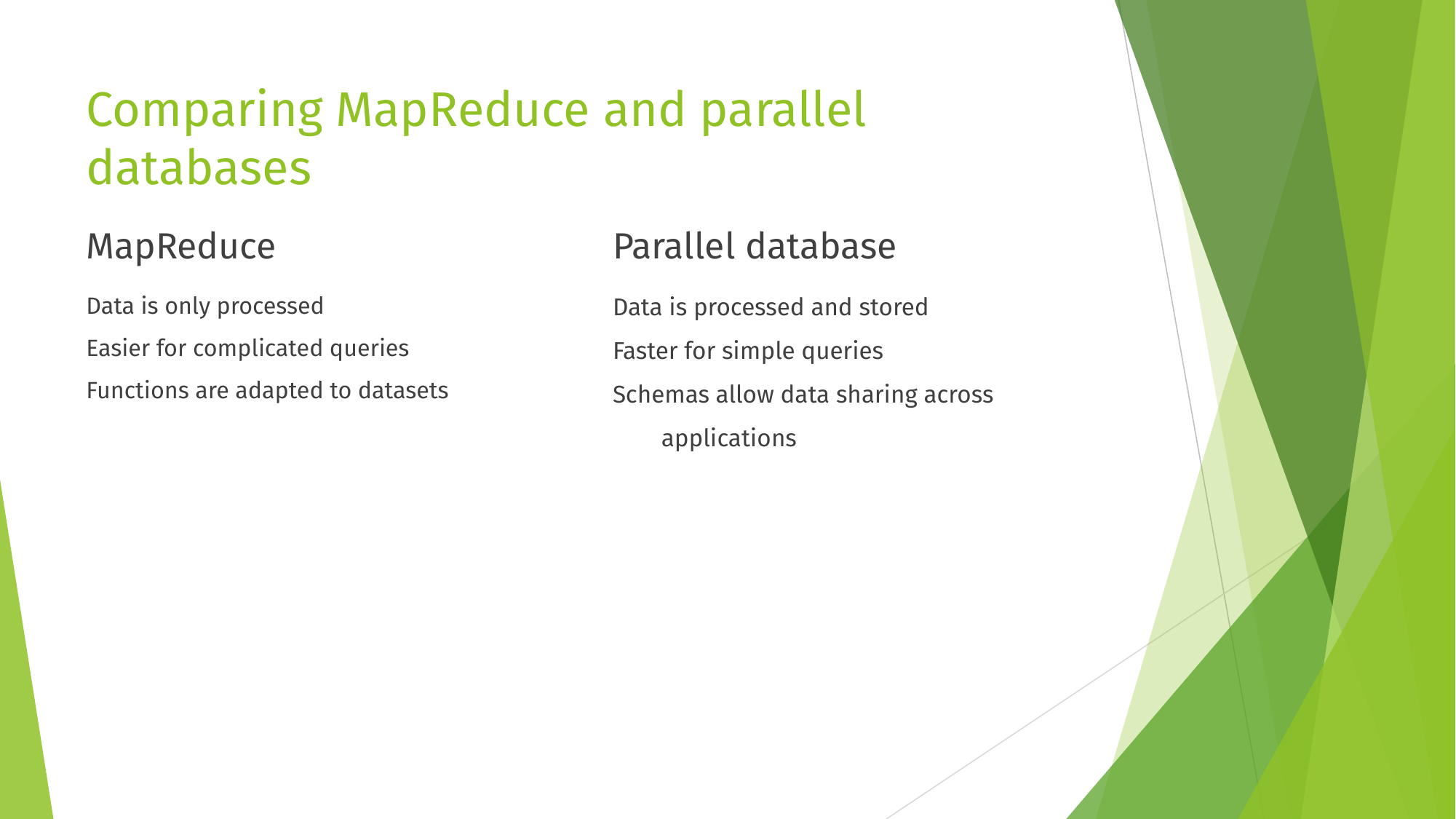

# Comparing MapReduce and parallel databases
MapReduce
Parallel database
Data is only processed
Easier for complicated queries
Functions are adapted to datasets
Data is processed and stored
Faster for simple queries
Schemas allow data sharing across applications